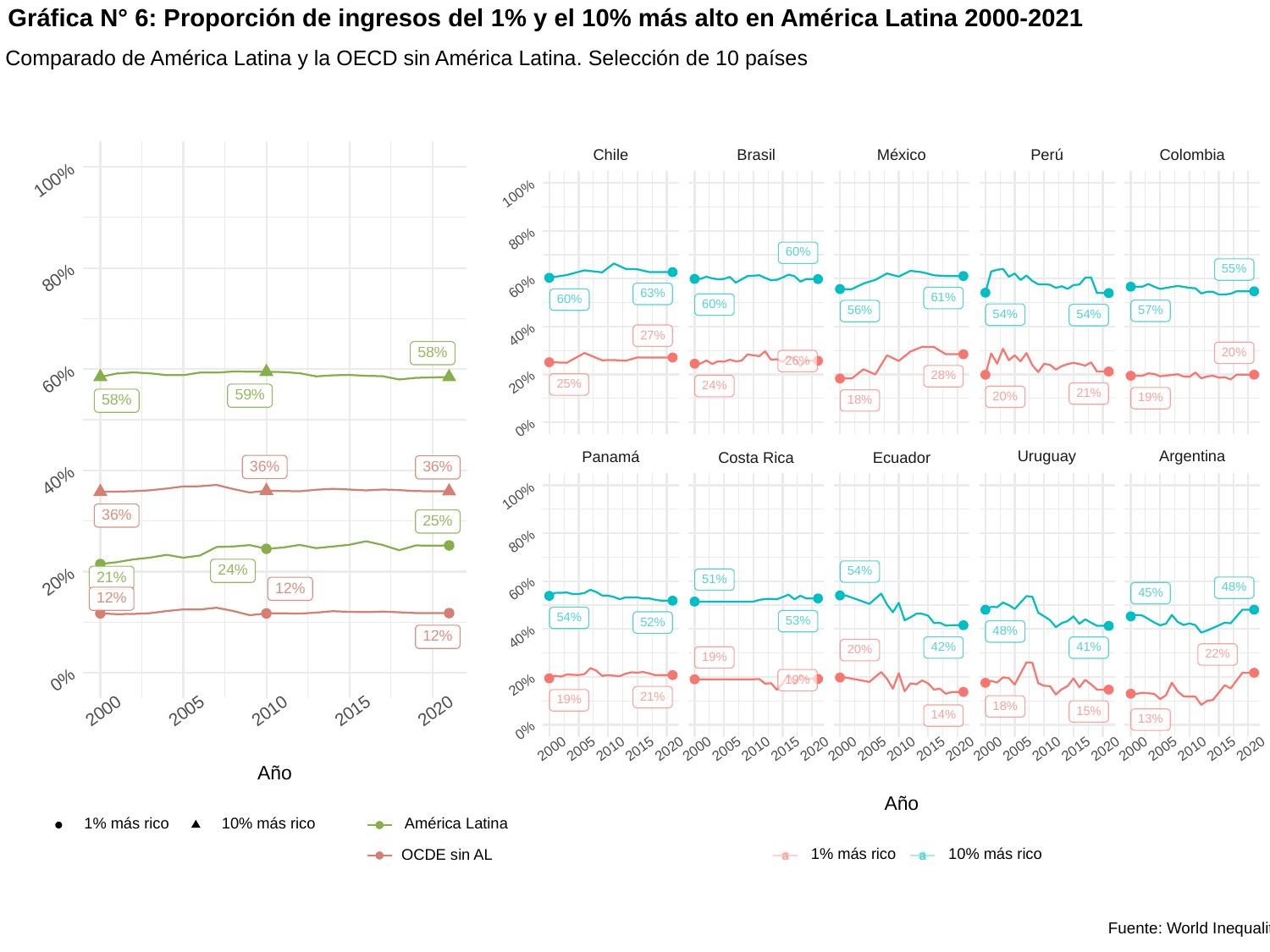

Gráfica N° 6: Proporción de ingresos del 1% y el 10% más alto en América Latina 2000-2021
Comparado de América Latina y la OECD sin América Latina. Selección de 10 países

México
Perú
Chile
Brasil
Colombia

100%

100%

80%

60%

55%

80%

60%

63%
61%

60%
60%

57%
56%
54%
54%

40%
27%

58%
20%

26%

28%

60%

20%

25%
24%

21%

59%
20%
19%
58%
18%

0%
Argentina
Uruguay
Panamá
Costa Rica
Ecuador

36%
36%

40%

100%

36%
25%

80%

24%

54%

21%
51%
20%

48%
12%
60%

45%

12%

54%

53%
52%

48%

12%
40%

42%
41%

20%

22%
19%

0%

19%

20%

21%
19%

18%

2000
2005
2010
2015
2020
15%

14%
13%

0%
2000
2005
2010
2015
2020
2000
2005
2010
2015
2020
2000
2005
2010
2015
2020
2000
2005
2010
2015
2020
2000
2005
2010
2015
2020

Año

Año
1% más rico
10% más rico
América Latina

1% más rico
10% más rico
OCDE sin AL

a
a

Fuente: World Inequality Database